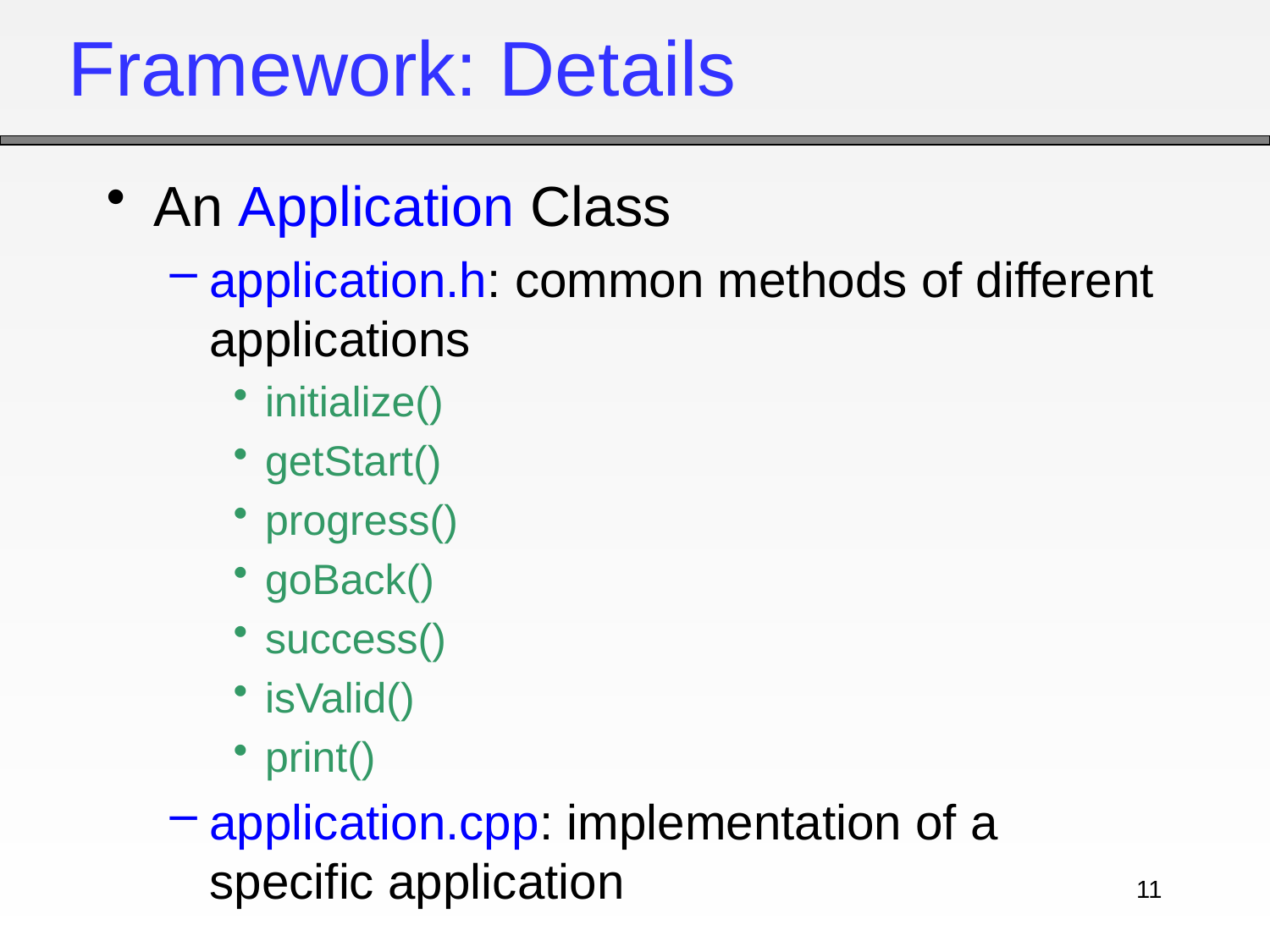

# Framework: Details
An Application Class
application.h: common methods of different applications
initialize()
getStart()
progress()
goBack()
success()
isValid()
print()
application.cpp: implementation of a specific application

11